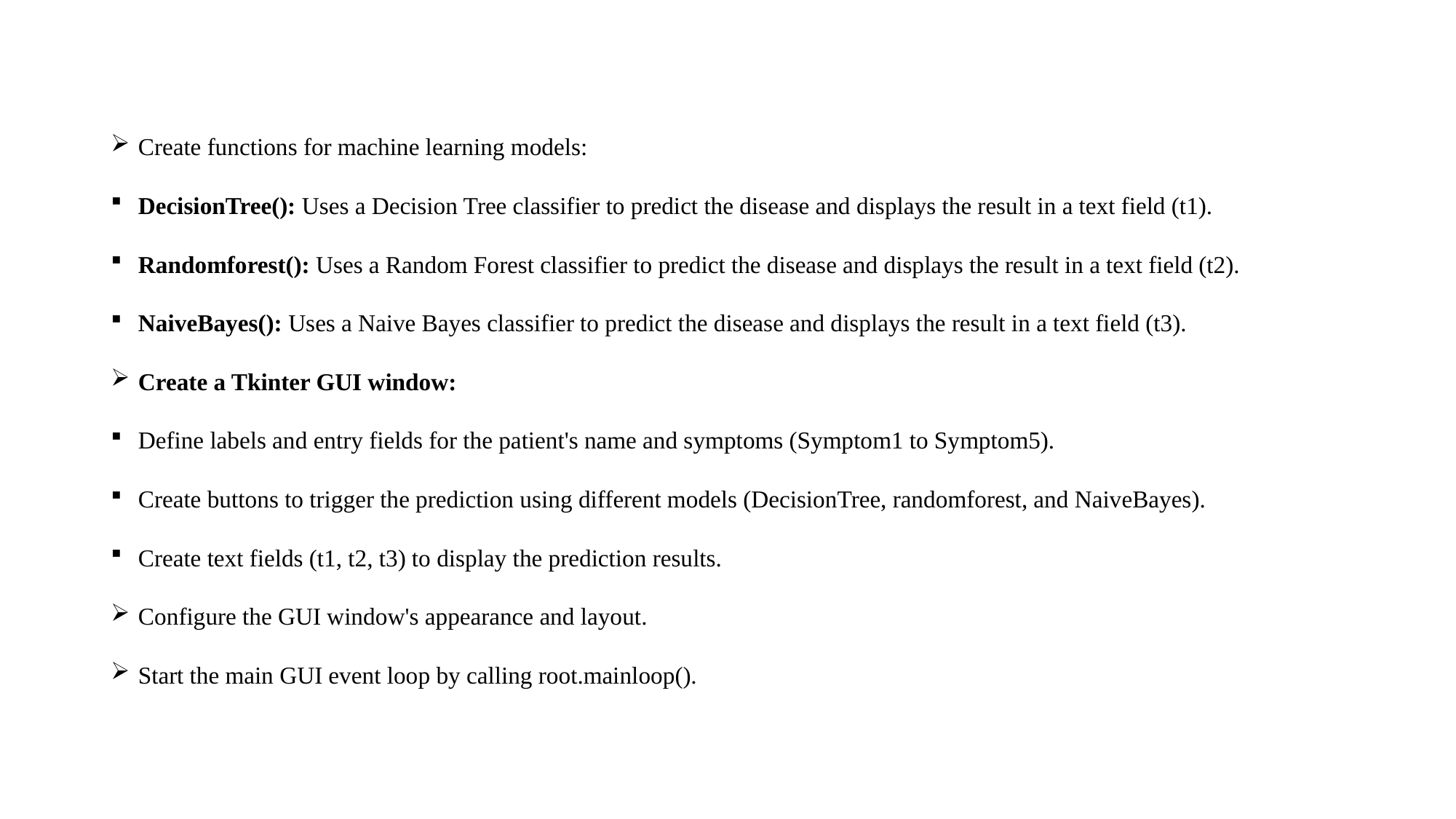

#
Create functions for machine learning models:
DecisionTree(): Uses a Decision Tree classifier to predict the disease and displays the result in a text field (t1).
Randomforest(): Uses a Random Forest classifier to predict the disease and displays the result in a text field (t2).
NaiveBayes(): Uses a Naive Bayes classifier to predict the disease and displays the result in a text field (t3).
Create a Tkinter GUI window:
Define labels and entry fields for the patient's name and symptoms (Symptom1 to Symptom5).
Create buttons to trigger the prediction using different models (DecisionTree, randomforest, and NaiveBayes).
Create text fields (t1, t2, t3) to display the prediction results.
Configure the GUI window's appearance and layout.
Start the main GUI event loop by calling root.mainloop().